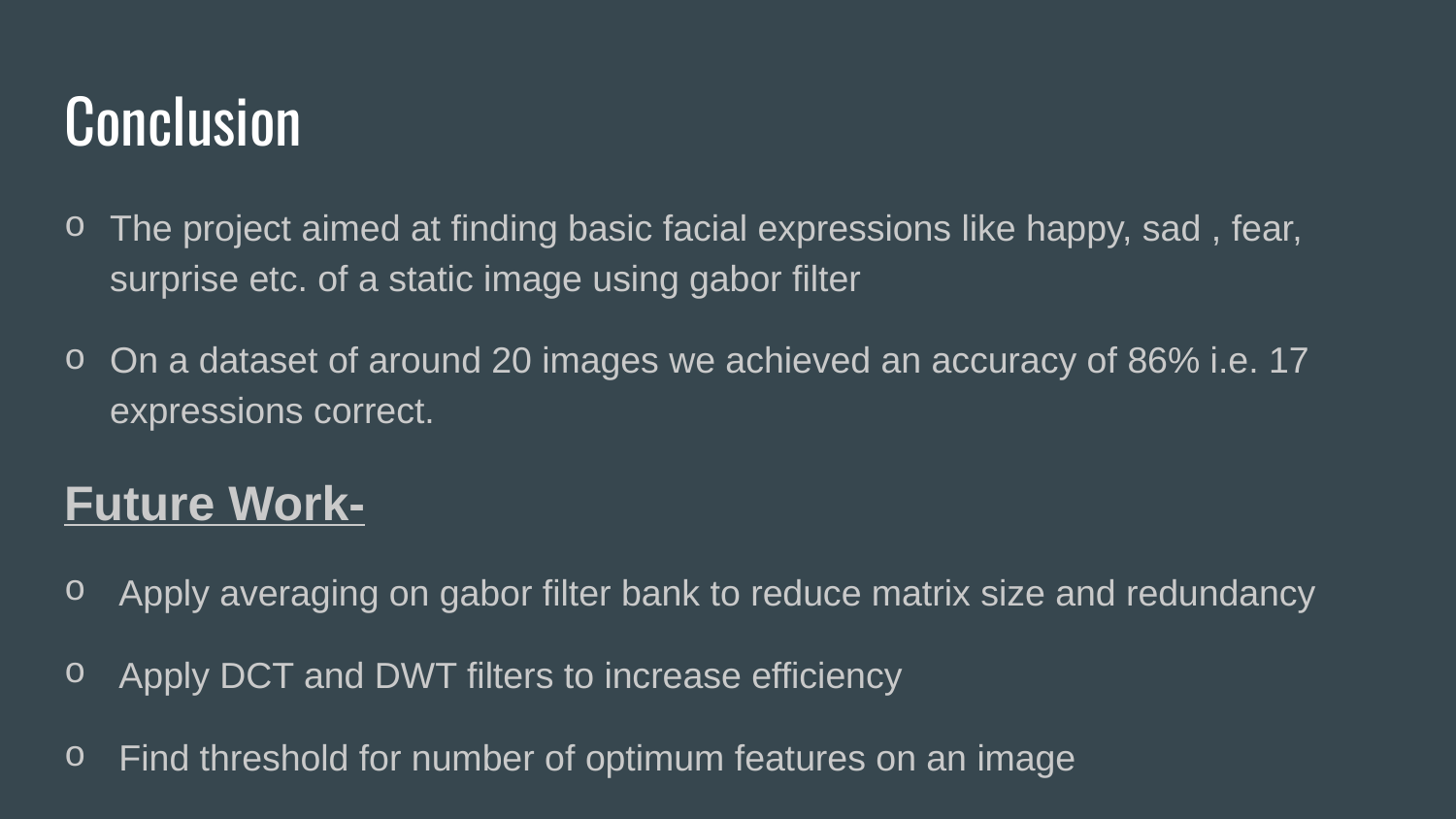

# Conclusion
The project aimed at finding basic facial expressions like happy, sad , fear, surprise etc. of a static image using gabor filter
On a dataset of around 20 images we achieved an accuracy of 86% i.e. 17 expressions correct.
Future Work-
Apply averaging on gabor filter bank to reduce matrix size and redundancy
Apply DCT and DWT filters to increase efficiency
Find threshold for number of optimum features on an image